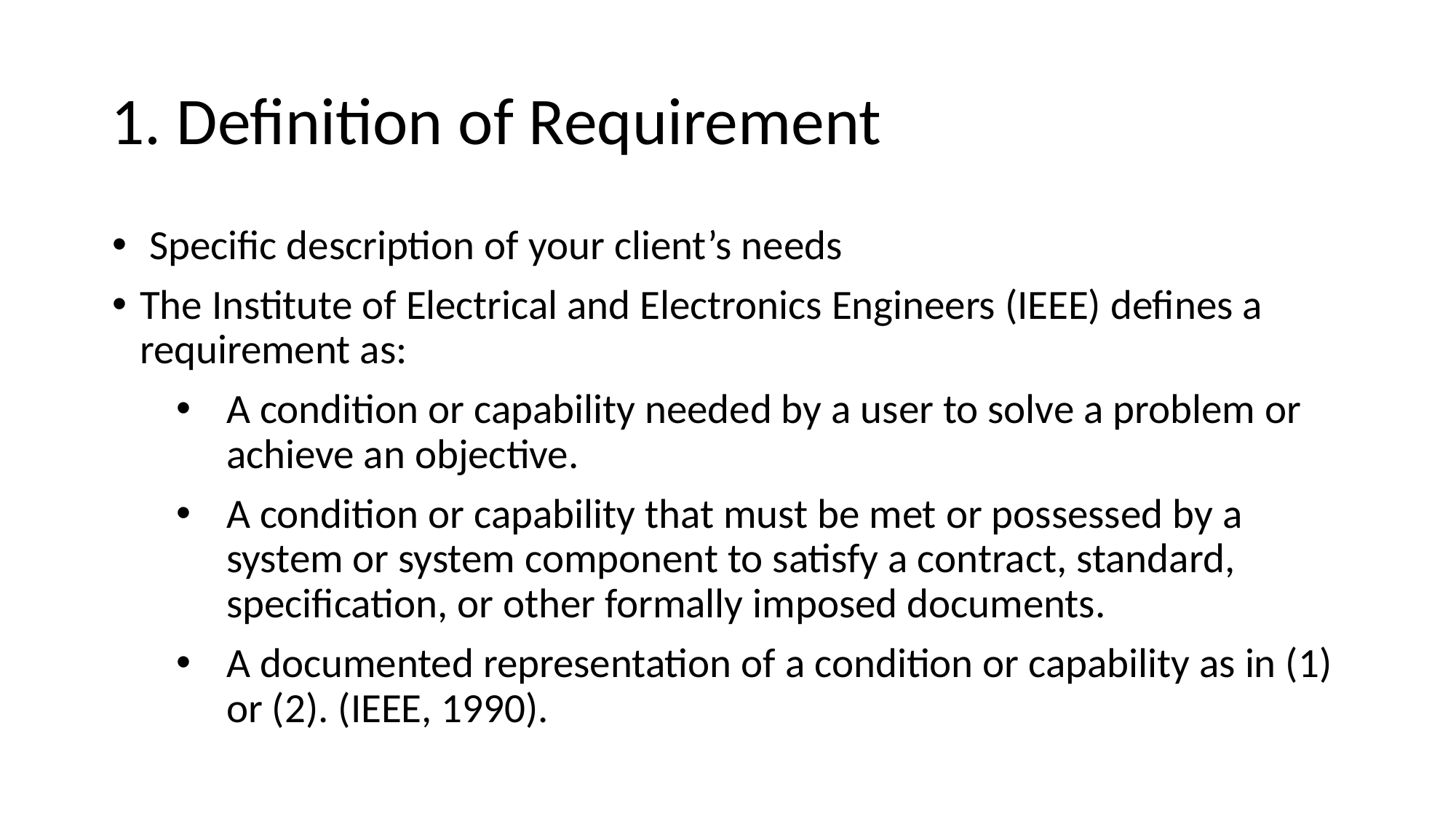

1. Definition of Requirement
 Specific description of your client’s needs
The Institute of Electrical and Electronics Engineers (IEEE) defines a requirement as:
A condition or capability needed by a user to solve a problem or achieve an objective.
A condition or capability that must be met or possessed by a system or system component to satisfy a contract, standard, specification, or other formally imposed documents.
A documented representation of a condition or capability as in (1) or (2). (IEEE, 1990).